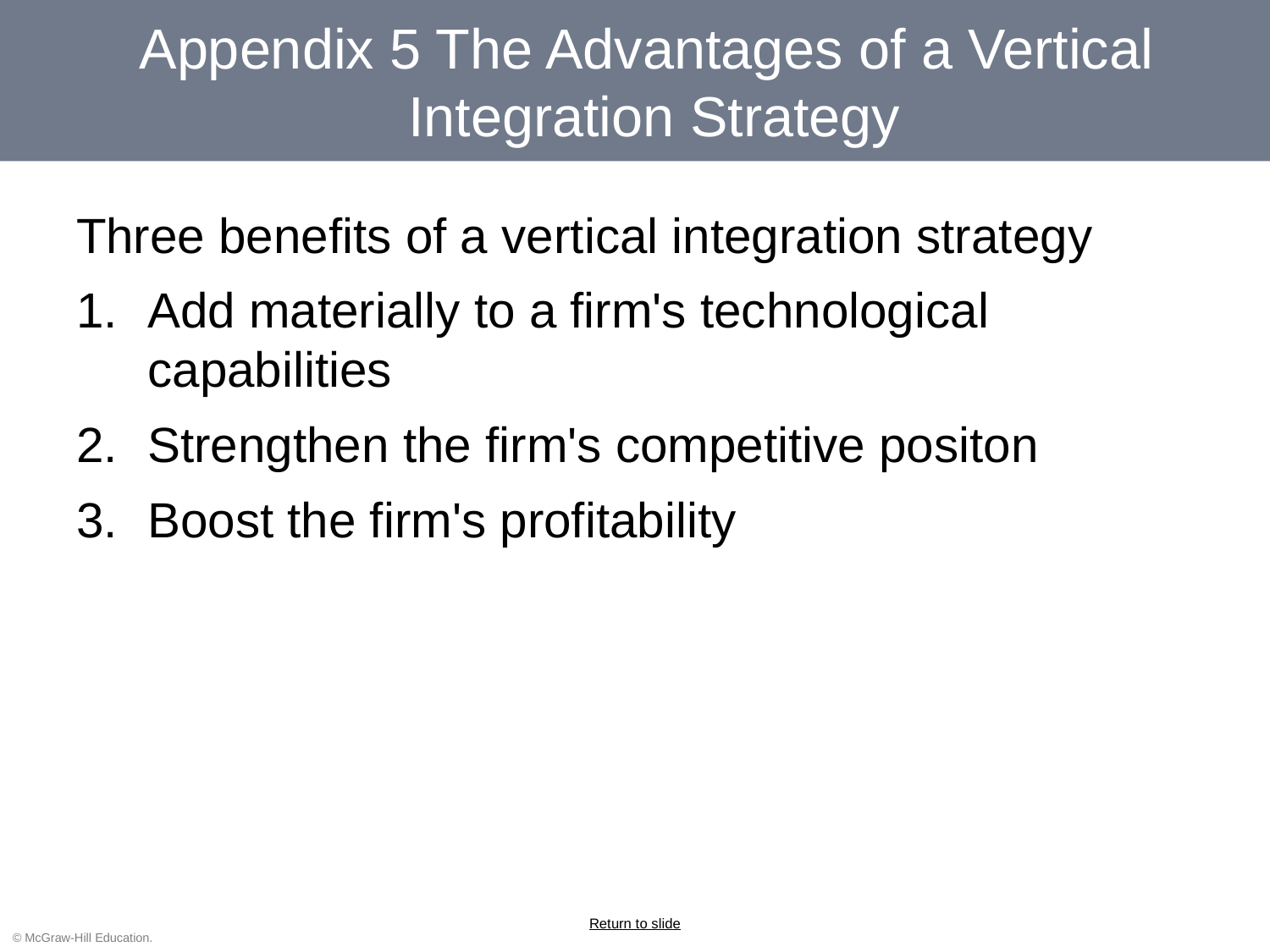

# Appendix 5 The Advantages of a Vertical  Integration Strategy
Three benefits of a vertical integration strategy
Add materially to a firm's technological capabilities
Strengthen the firm's competitive positon
Boost the firm's profitability
Return to slide